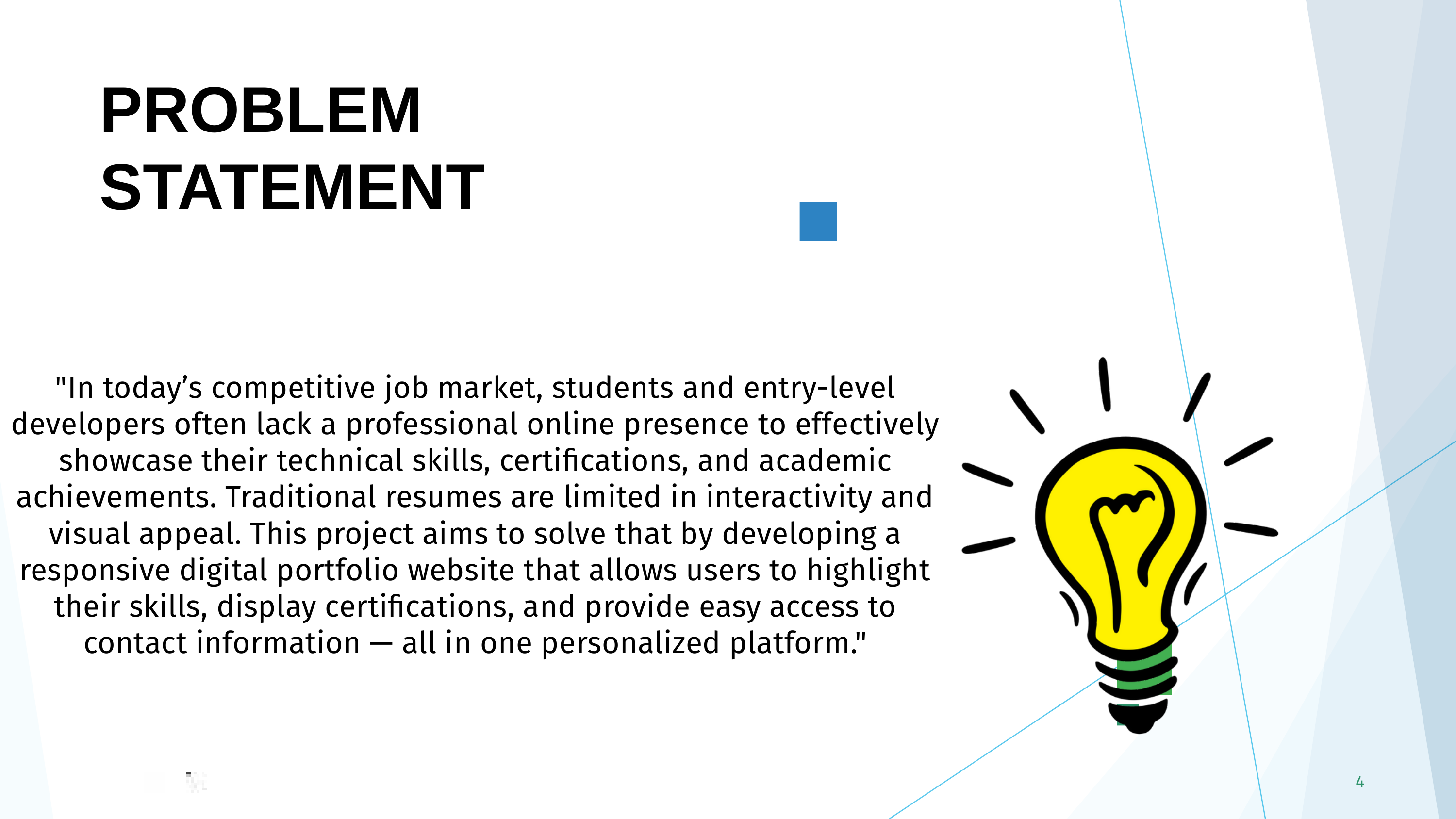

PROBLEM	STATEMENT

"In today’s competitive job market, students and entry-level developers often lack a professional online presence to effectively showcase their technical skills, certifications, and academic achievements. Traditional resumes are limited in interactivity and visual appeal. This project aims to solve that by developing a responsive digital portfolio website that allows users to highlight their skills, display certifications, and provide easy access to contact information — all in one personalized platform."

4